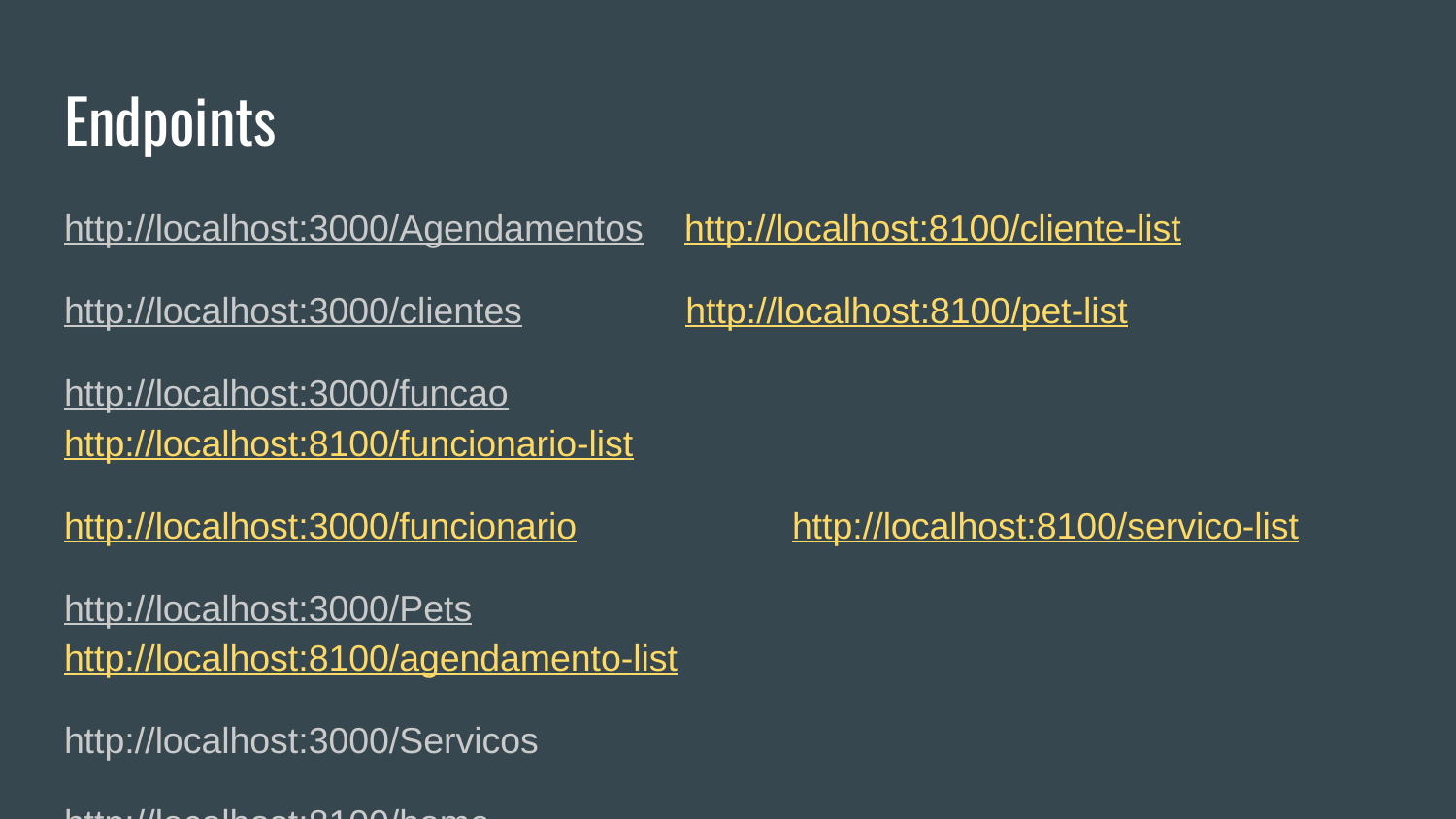

# Endpoints
http://localhost:3000/Agendamentos    http://localhost:8100/cliente-list
http://localhost:3000/clientes                http://localhost:8100/pet-list
http://localhost:3000/funcao			http://localhost:8100/funcionario-list
http://localhost:3000/funcionario		http://localhost:8100/servico-list
http://localhost:3000/Pets			http://localhost:8100/agendamento-list
http://localhost:3000/Servicos
http://localhost:8100/home